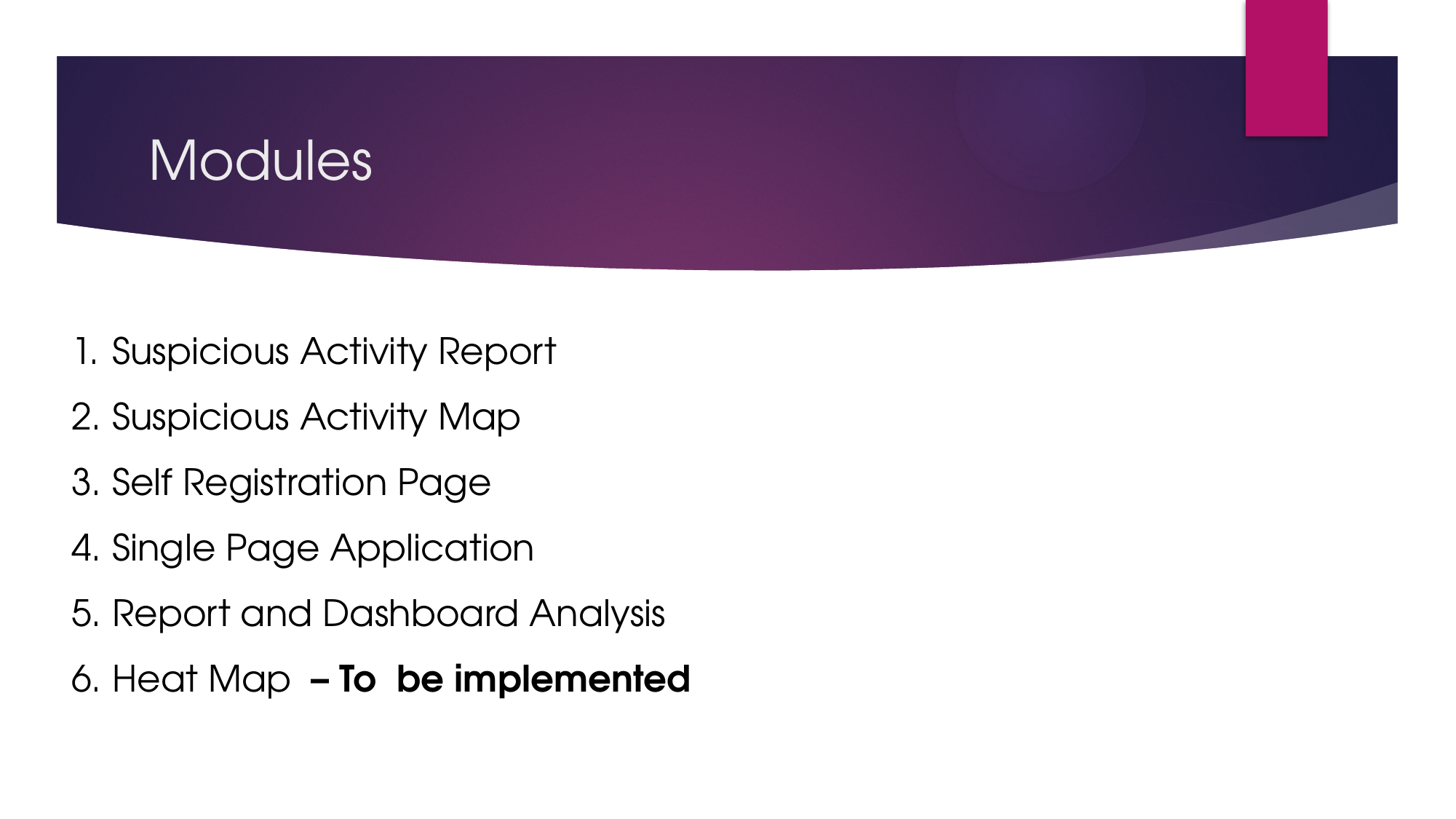

# Modules
Suspicious Activity Report
Suspicious Activity Map
Self Registration Page
Single Page Application
Report and Dashboard Analysis
Heat Map  – To  be implemented